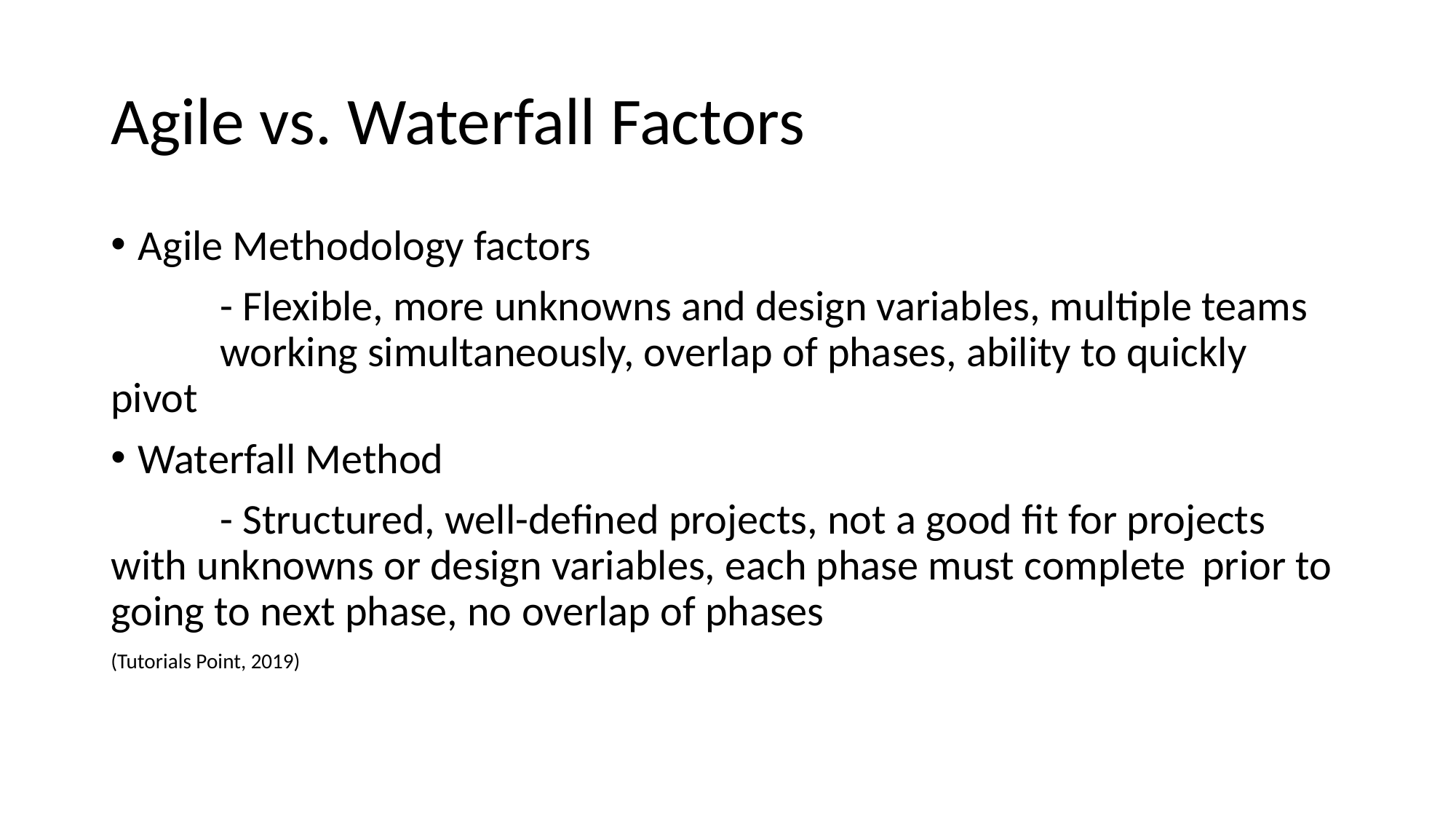

# Agile vs. Waterfall Factors
Agile Methodology factors
	- Flexible, more unknowns and design variables, multiple teams 	working simultaneously, overlap of phases, ability to quickly 	pivot
Waterfall Method
	- Structured, well-defined projects, not a good fit for projects 	with unknowns or design variables, each phase must complete 	prior to going to next phase, no overlap of phases
(Tutorials Point, 2019)